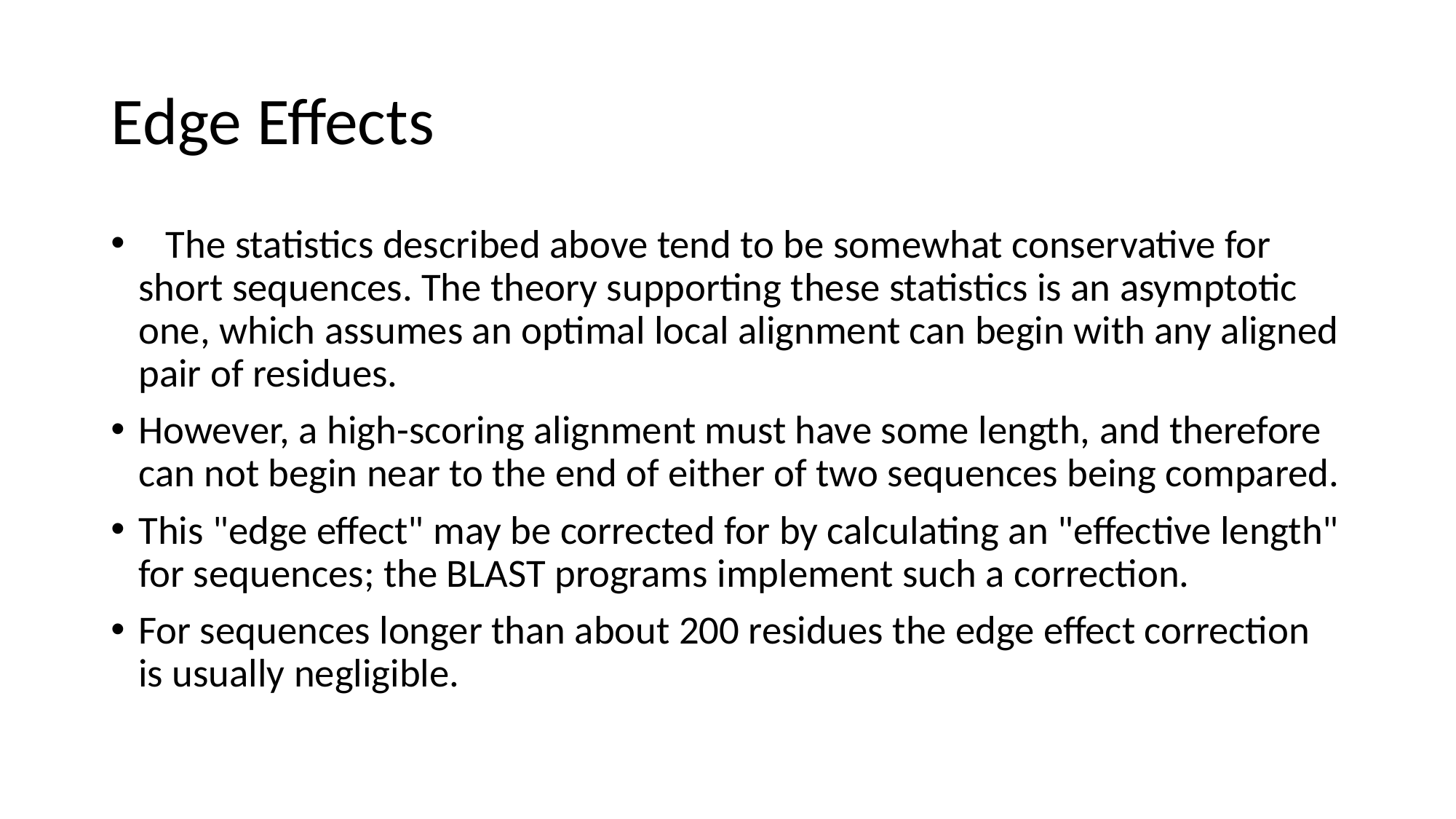

# Edge Effects
   The statistics described above tend to be somewhat conservative for short sequences. The theory supporting these statistics is an asymptotic one, which assumes an optimal local alignment can begin with any aligned pair of residues.
However, a high-scoring alignment must have some length, and therefore can not begin near to the end of either of two sequences being compared.
This "edge effect" may be corrected for by calculating an "effective length" for sequences; the BLAST programs implement such a correction.
For sequences longer than about 200 residues the edge effect correction is usually negligible.